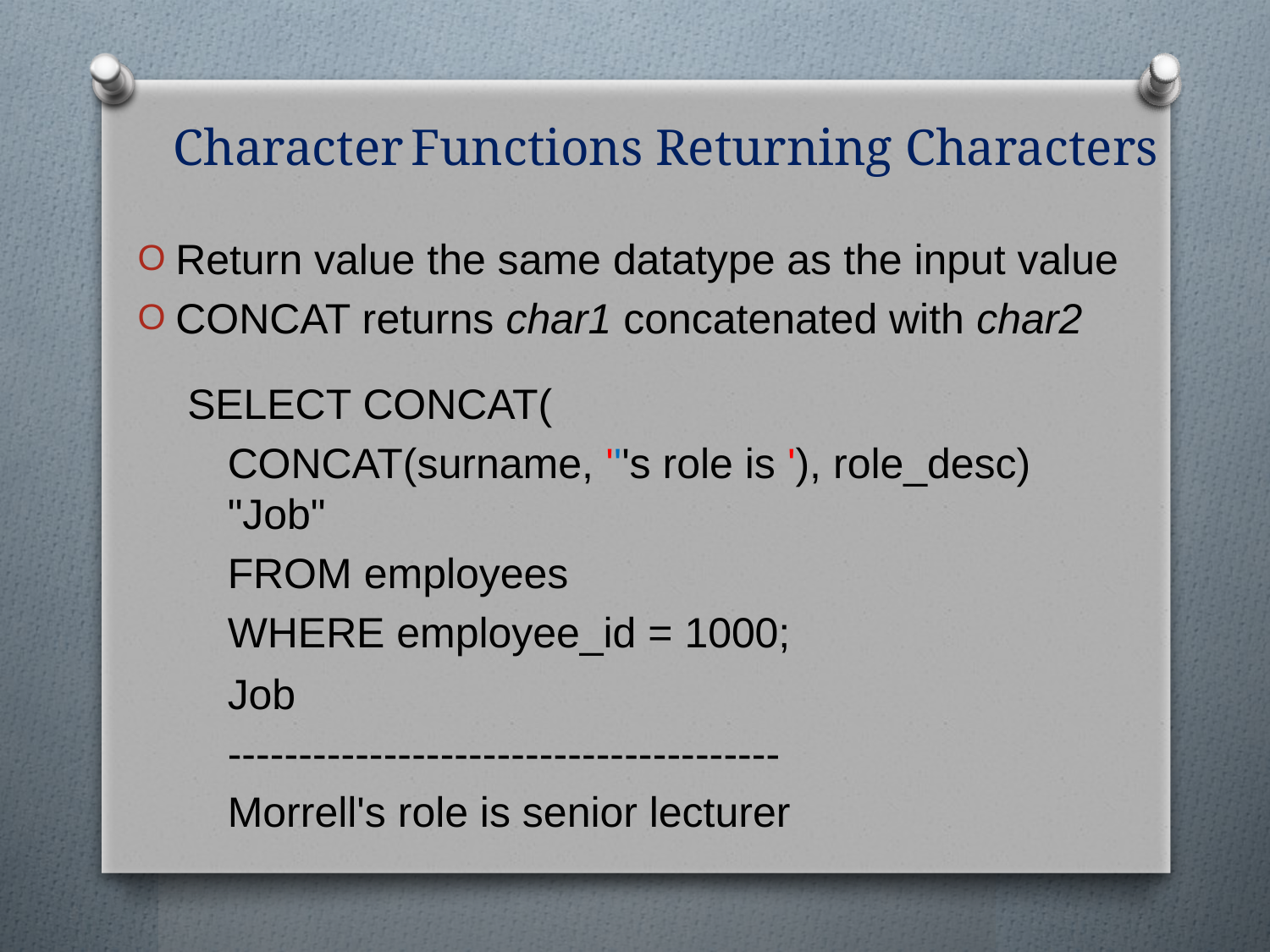

# Character Functions Returning Characters
Return value the same datatype as the input value
CONCAT returns char1 concatenated with char2

SELECT CONCAT(
CONCAT(surname, '''s role is '), role_desc) "Job"
FROM employees
WHERE employee_id = 1000;

Job
---------------------------------------
Morrell's role is senior lecturer